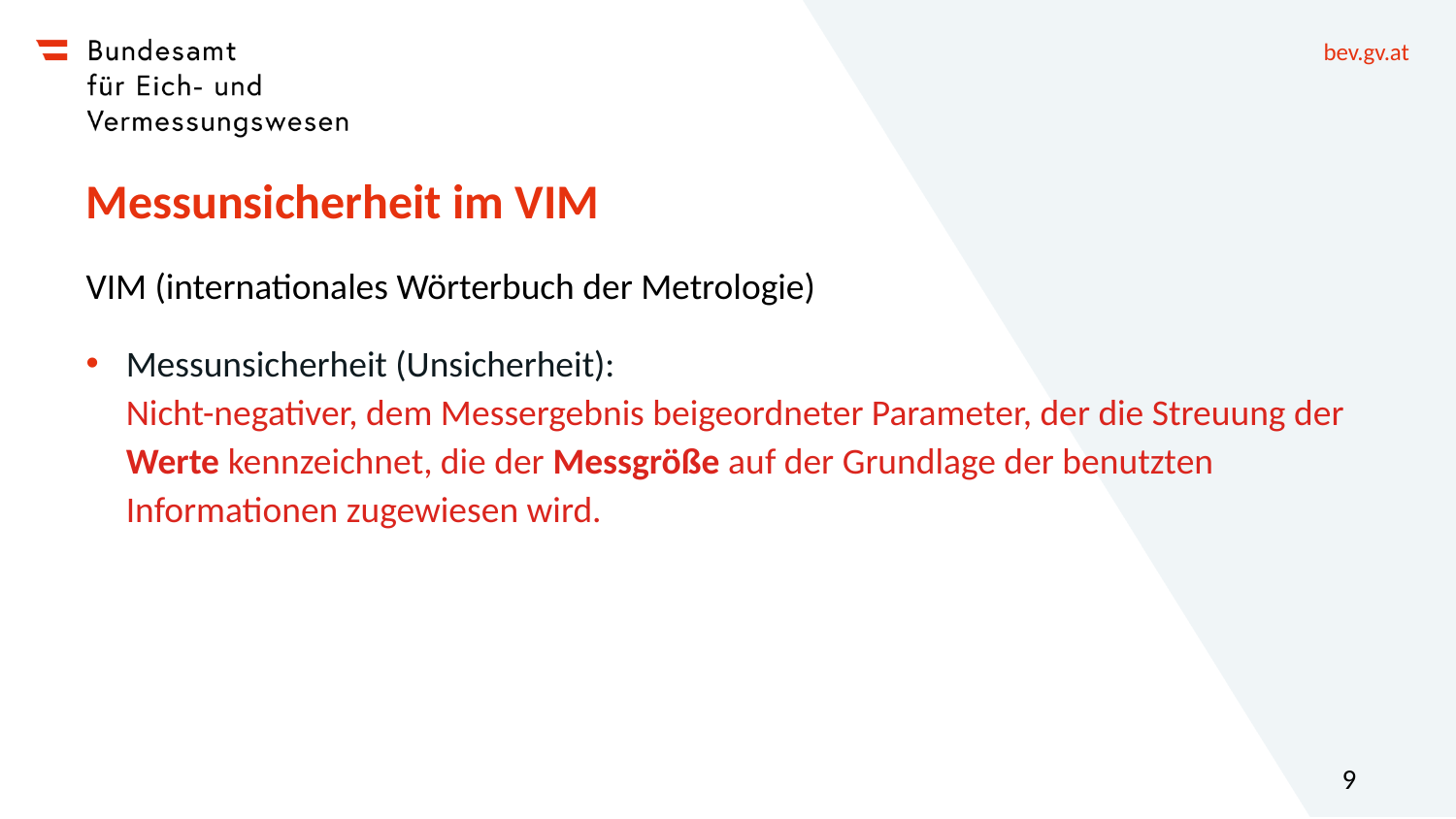

# Messunsicherheit im VIM
VIM (internationales Wörterbuch der Metrologie)
Messunsicherheit (Unsicherheit):
Nicht-negativer, dem Messergebnis beigeordneter Parameter, der die Streuung der Werte kennzeichnet, die der Messgröße auf der Grundlage der benutzten Informationen zugewiesen wird.

9